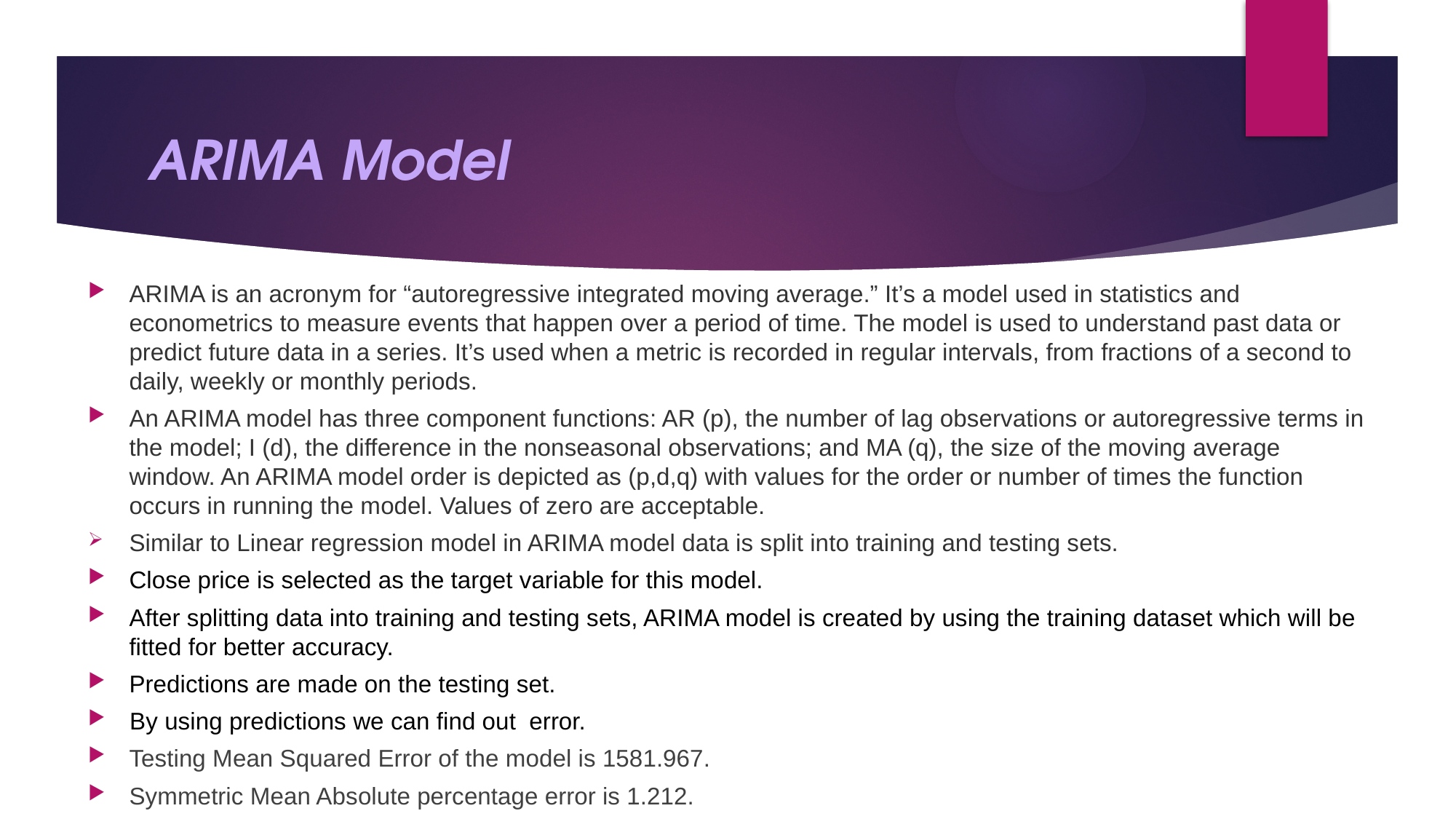

# ARIMA Model
ARIMA is an acronym for “autoregressive integrated moving average.” It’s a model used in statistics and econometrics to measure events that happen over a period of time. The model is used to understand past data or predict future data in a series. It’s used when a metric is recorded in regular intervals, from fractions of a second to daily, weekly or monthly periods.
An ARIMA model has three component functions: AR (p), the number of lag observations or autoregressive terms in the model; I (d), the difference in the nonseasonal observations; and MA (q), the size of the moving average window. An ARIMA model order is depicted as (p,d,q) with values for the order or number of times the function occurs in running the model. Values of zero are acceptable.
Similar to Linear regression model in ARIMA model data is split into training and testing sets.
Close price is selected as the target variable for this model.
After splitting data into training and testing sets, ARIMA model is created by using the training dataset which will be fitted for better accuracy.
Predictions are made on the testing set.
By using predictions we can find out  error.
Testing Mean Squared Error of the model is 1581.967.
Symmetric Mean Absolute percentage error is 1.212.